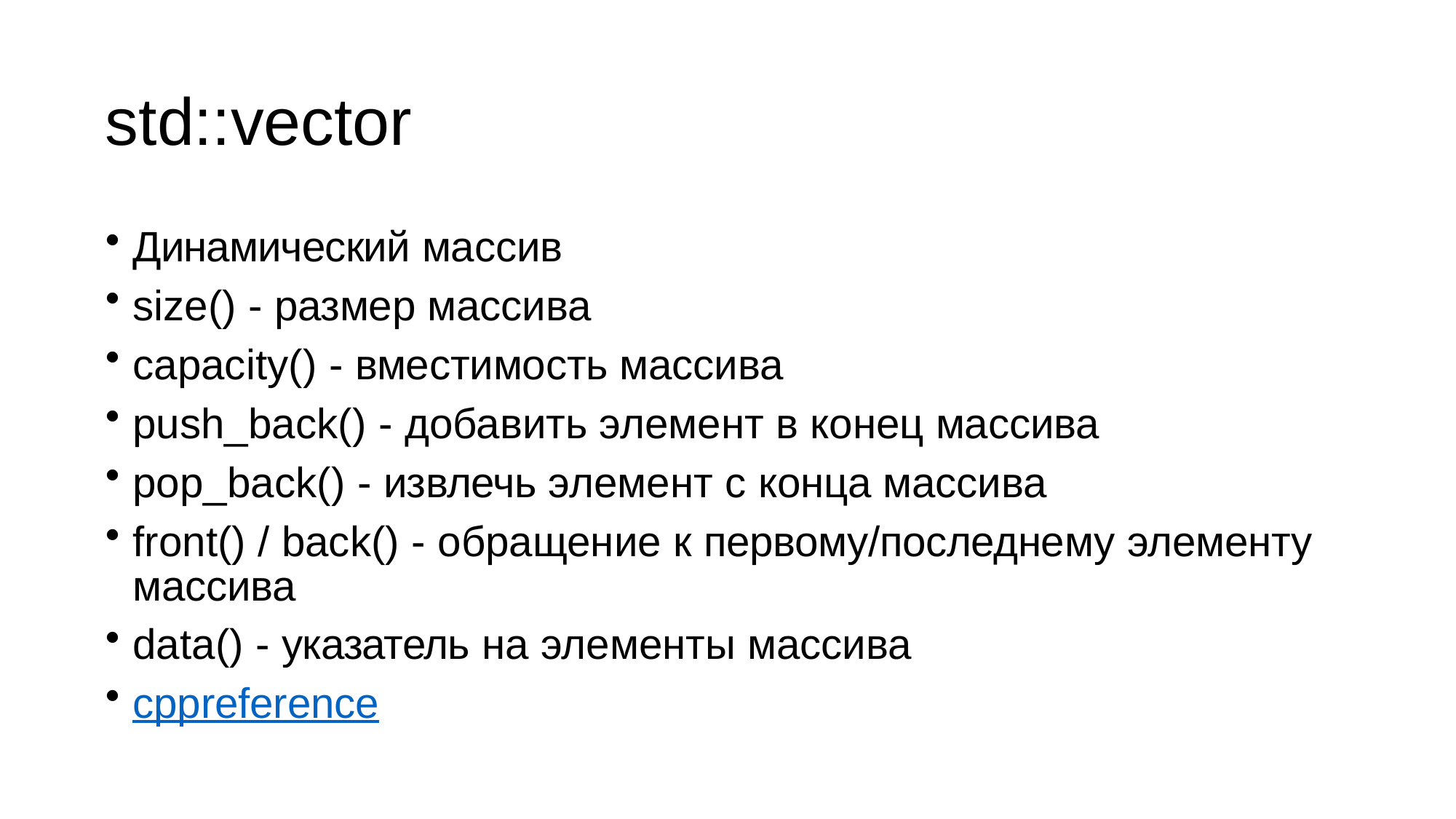

# std::vector
Динамический массив
size() - размер массива
capacity() - вместимость массива
push_back() - добавить элемент в конец массива
pop_back() - извлечь элемент с конца массива
front() / back() - обращение к первому/последнему элементу массива
data() - указатель на элементы массива
cppreference